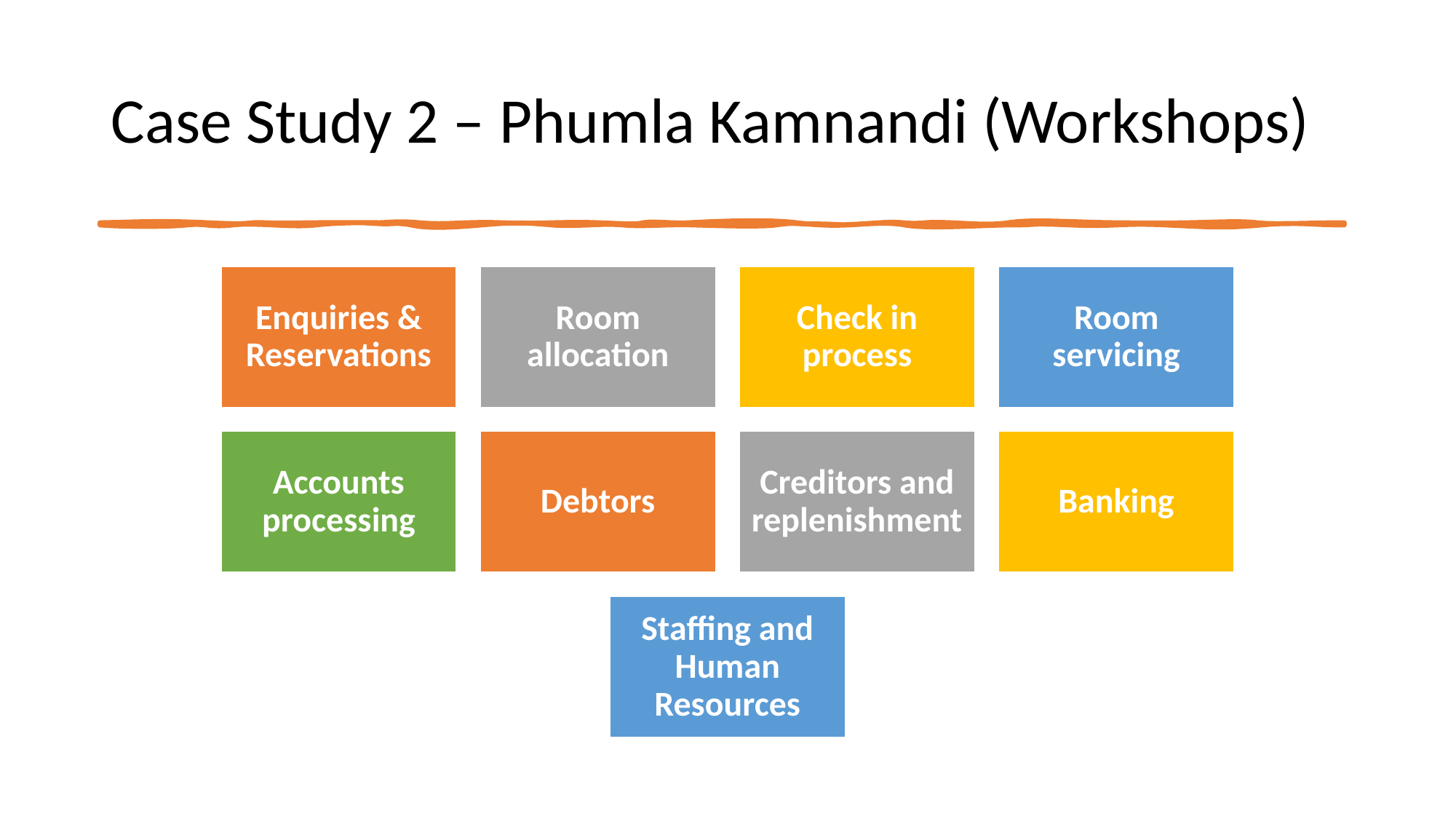

# Case Study 2 – Phumla Kamnandi (Workshops)

Enquiries & Reservations
Room allocation
Check in process
Room servicing
Accounts processing
Debtors
Creditors and replenishment
Banking
Staffing and Human Resources